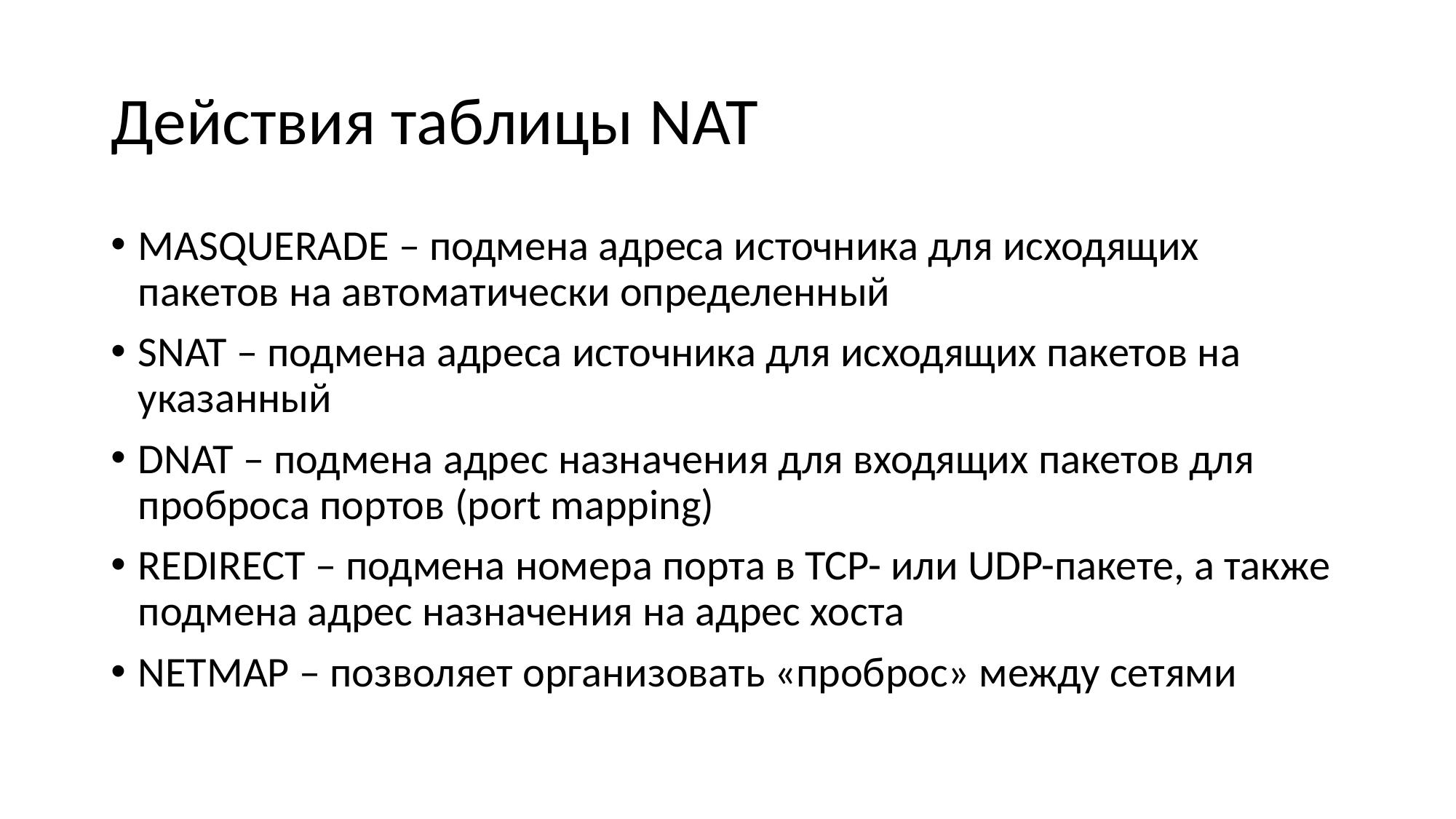

# Действия таблицы NAT
MASQUERADE – подмена адреса источника для исходящих пакетов на автоматически определенный
SNAT – подмена адреса источника для исходящих пакетов на указанный
DNAT – подмена адрес назначения для входящих пакетов для проброса портов (port mapping)
REDIRECT – подмена номера порта в TCP- или UDP-пакете, а также подмена адрес назначения на адрес хоста
NETMAP – позволяет организовать «проброс» между сетями